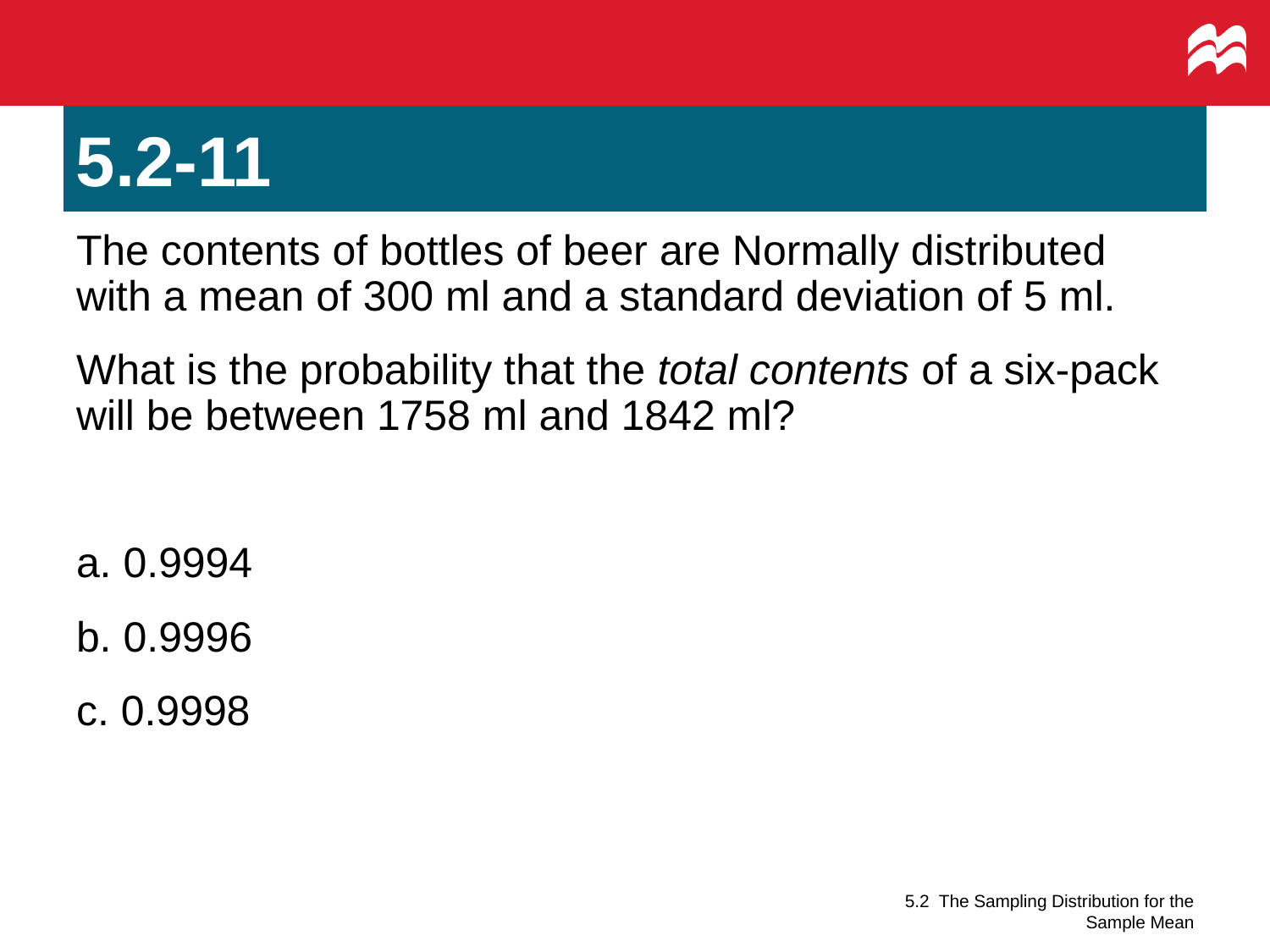

# 5.2-11
The contents of bottles of beer are Normally distributed with a mean of 300 ml and a standard deviation of 5 ml.
What is the probability that the total contents of a six-pack will be between 1758 ml and 1842 ml?

a. 0.9994
b. 0.9996
c. 0.9998

5.2  The Sampling Distribution for the Sample Mean